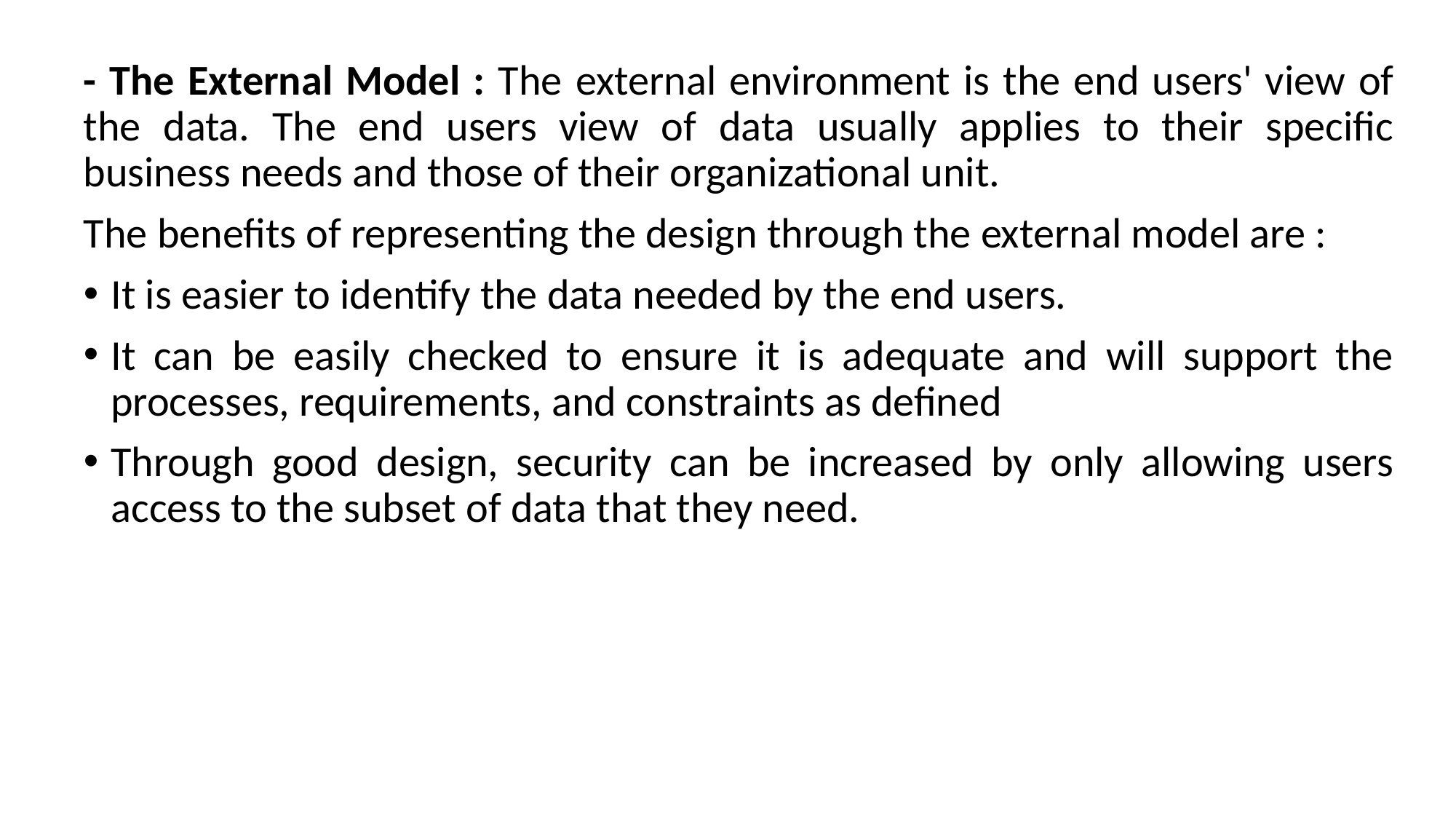

- The External Model : The external environment is the end users' view of the data. The end users view of data usually applies to their specific business needs and those of their organizational unit.
The benefits of representing the design through the external model are :
It is easier to identify the data needed by the end users.
It can be easily checked to ensure it is adequate and will support the processes, requirements, and constraints as defined
Through good design, security can be increased by only allowing users access to the subset of data that they need.